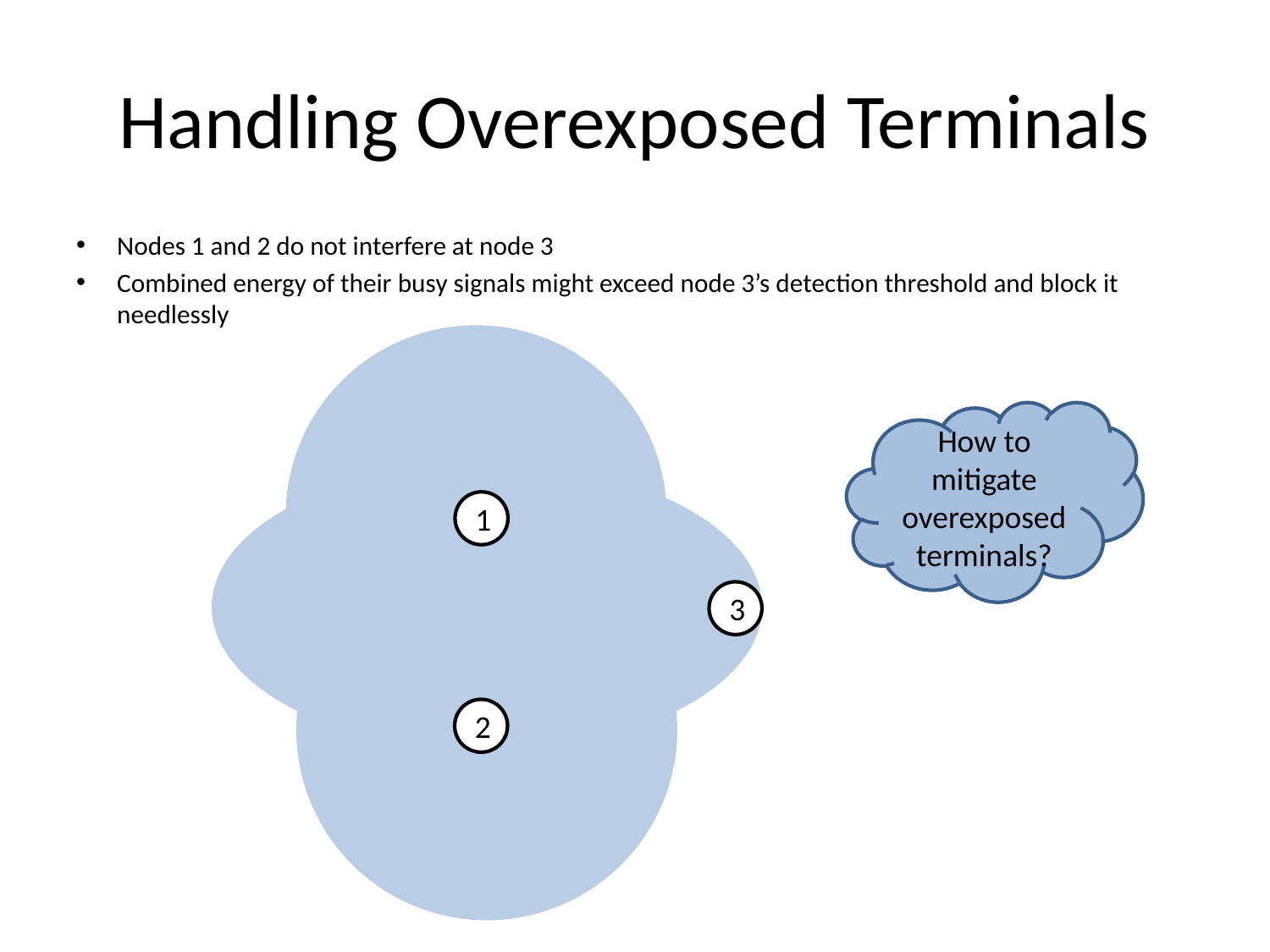

# Handling Overexposed Terminals
Nodes 1 and 2 do not interfere at node 3
Combined energy of their busy signals might exceed node 3’s detection threshold and block it needlessly

How to mitigate overexposed terminals?

1

3
2